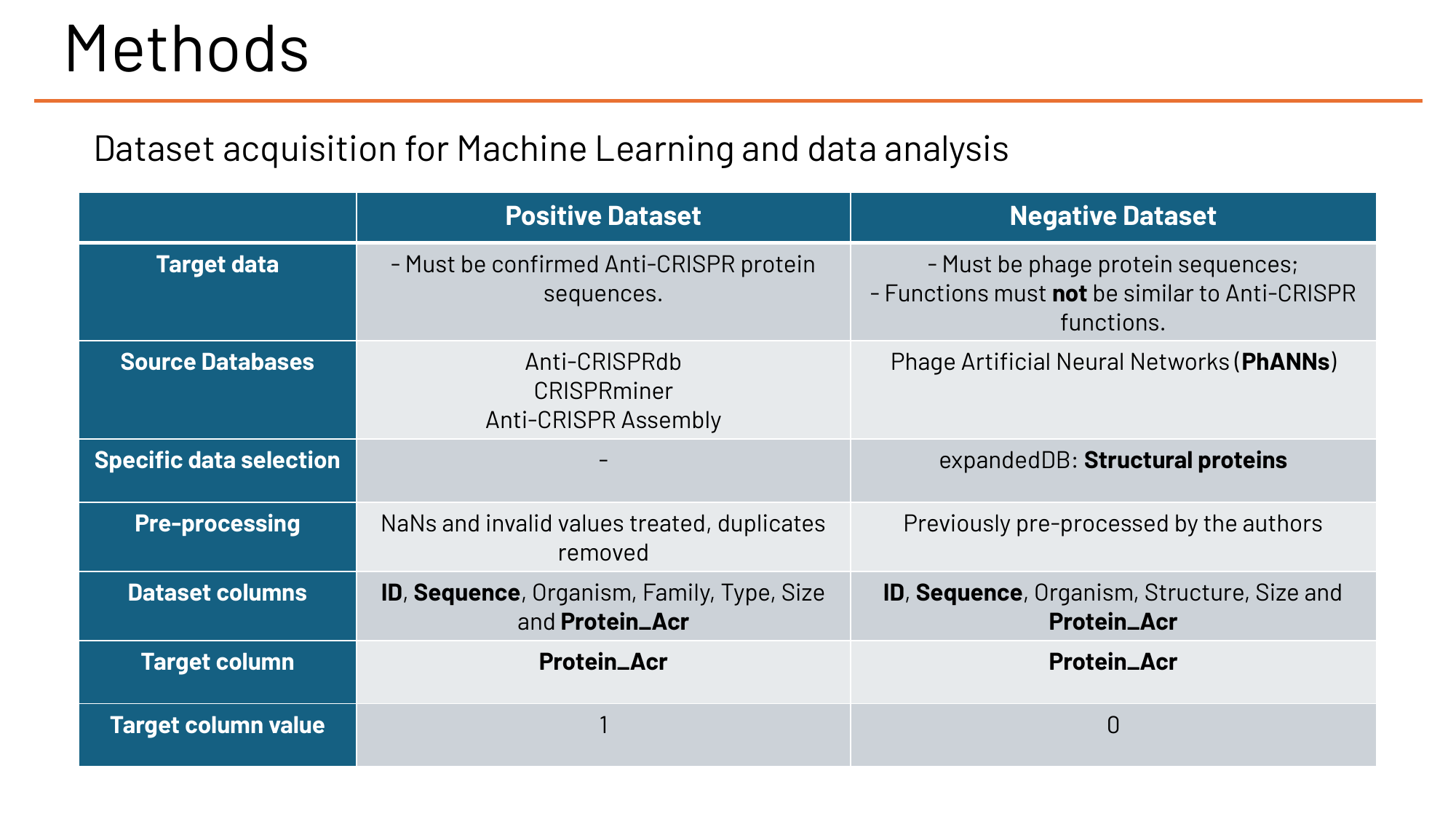

# Methods
Dataset acquisition for Machine Learning and data analysis

- Positive Dataset
- Source Databases:
- Anti-CRISPRdb
- CRISPRminer
- Anti-CRISPR Assembly
- NAs and invalid values were treated
- Dataset columns:
- ID, Sequence, Organism, Family, Type, Size and Protein_Acr

|  | Positive Dataset | Negative Dataset |
| --- | --- | --- |
| Target data | - Must be confirmed Anti-CRISPR protein sequences. | - Must be phage protein sequences; - Functions must not be similar to Anti-CRISPR functions. |
| Source Databases | Anti-CRISPRdb CRISPRminer Anti-CRISPR Assembly | Phage Artificial Neural Networks (PhANNs) |
| Specific data selection | - | expandedDB: Structural proteins |
| Pre-processing | NaNs and invalid values treated, duplicates removed | Previously pre-processed by the authors |
| Dataset columns | ID, Sequence, Organism, Family, Type, Size and Protein\_Acr | ID, Sequence, Organism, Structure, Size and Protein\_Acr |
| Target column | Protein\_Acr | Protein\_Acr |
| Target column value | 1 | 0 |
- Negative Dataset
- Source Database:
- Phage Artificial Neural Networks (PhANNs)
- Data classifications:
- Structural proteins
- Regulatory proteins